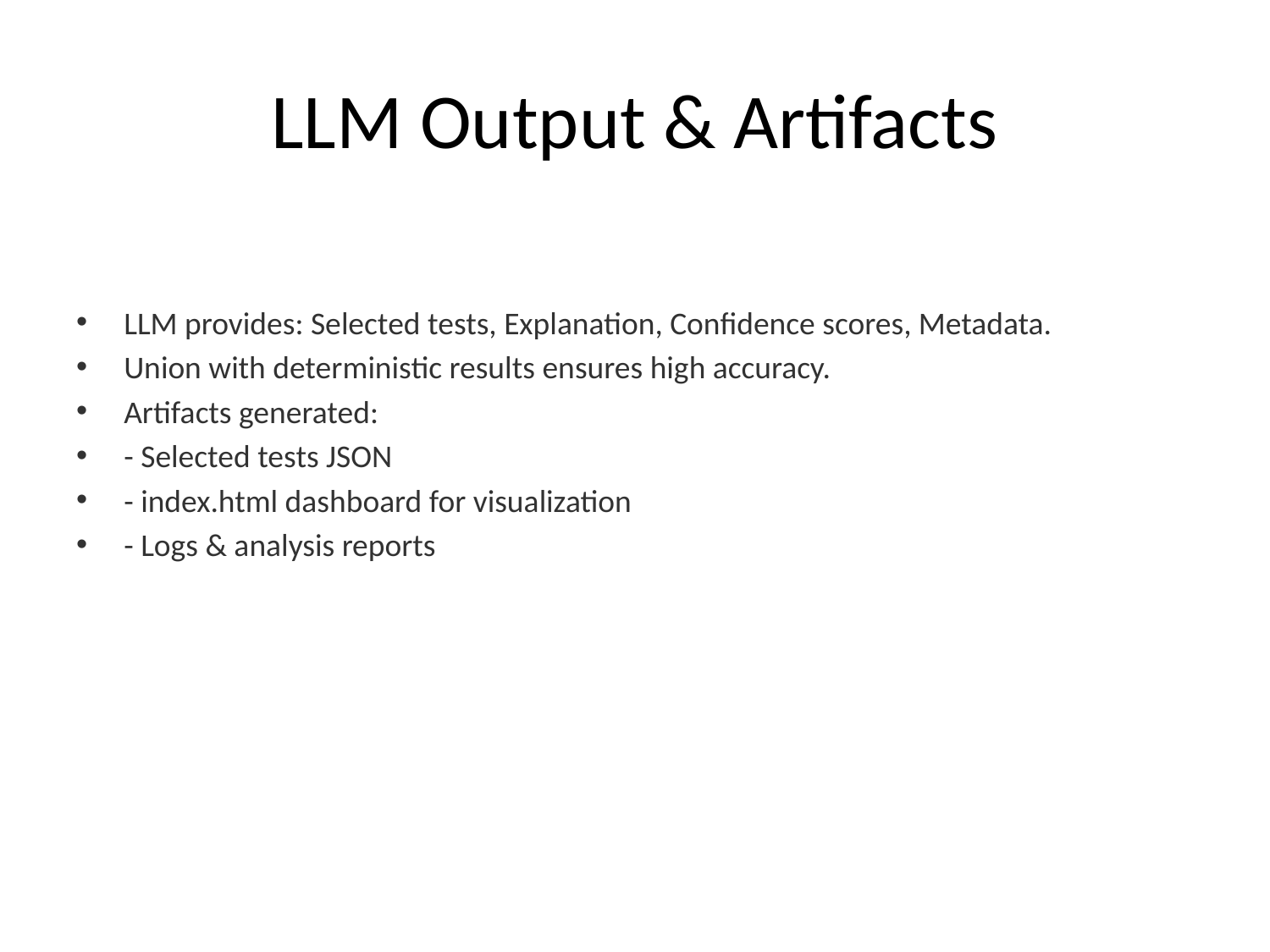

# LLM Output & Artifacts

LLM provides: Selected tests, Explanation, Confidence scores, Metadata.
Union with deterministic results ensures high accuracy.
Artifacts generated:
- Selected tests JSON
- index.html dashboard for visualization
- Logs & analysis reports